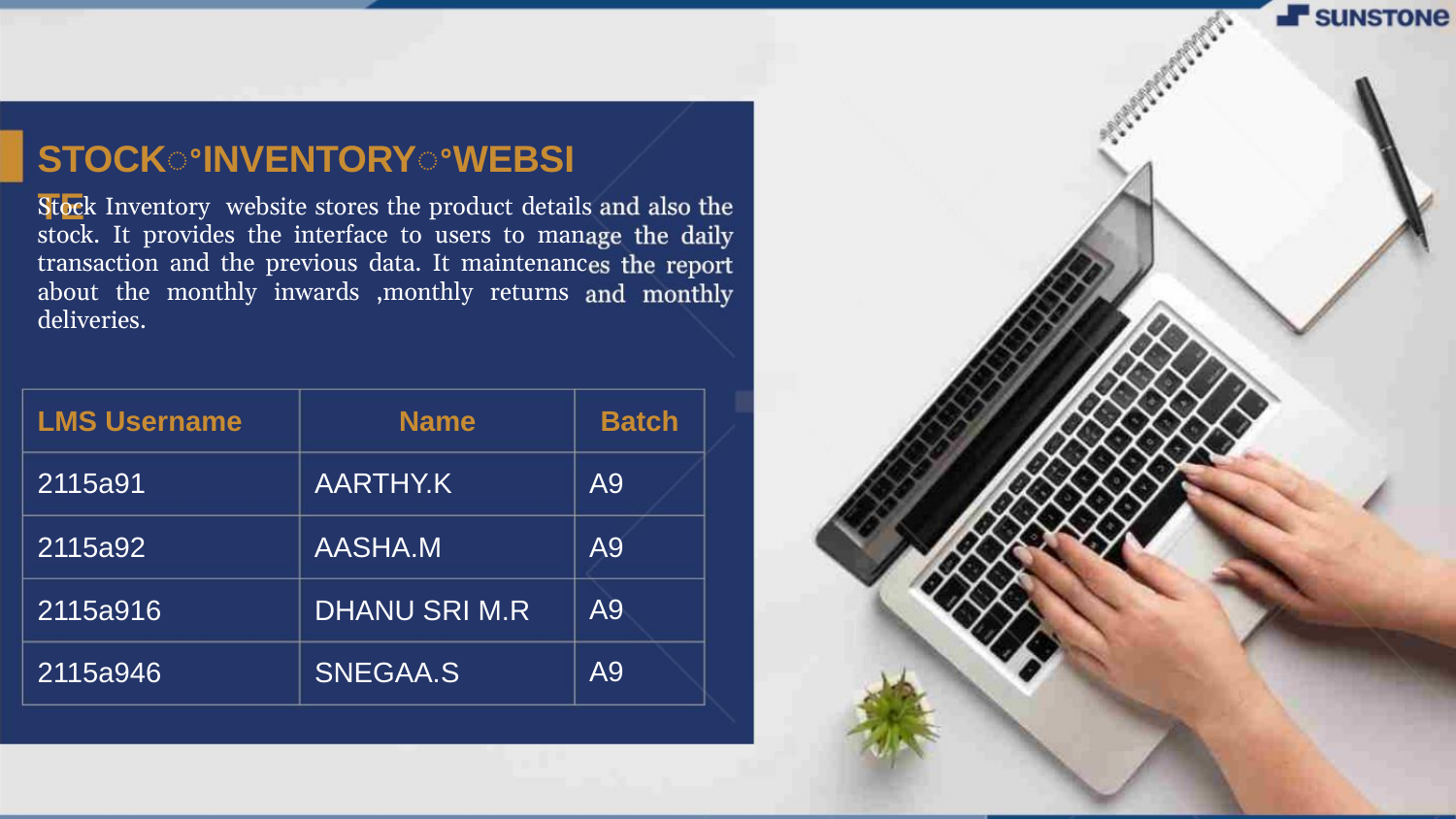

STOCKꢀINVENTORYꢀWEBSITE
Stock Inventory website stores the product details
stock. It provides the interface to users to man
transaction and the previous data. It maintenanc
about the monthly inwards ,monthly returns
deliveries.
LMS Username
2115a91
Name
AARTHY.K
Batch
A9
2115a92
AASHA.M
A9
A9
A9
2115a916
2115a946
DHANU SRI M.R
SNEGAA.S